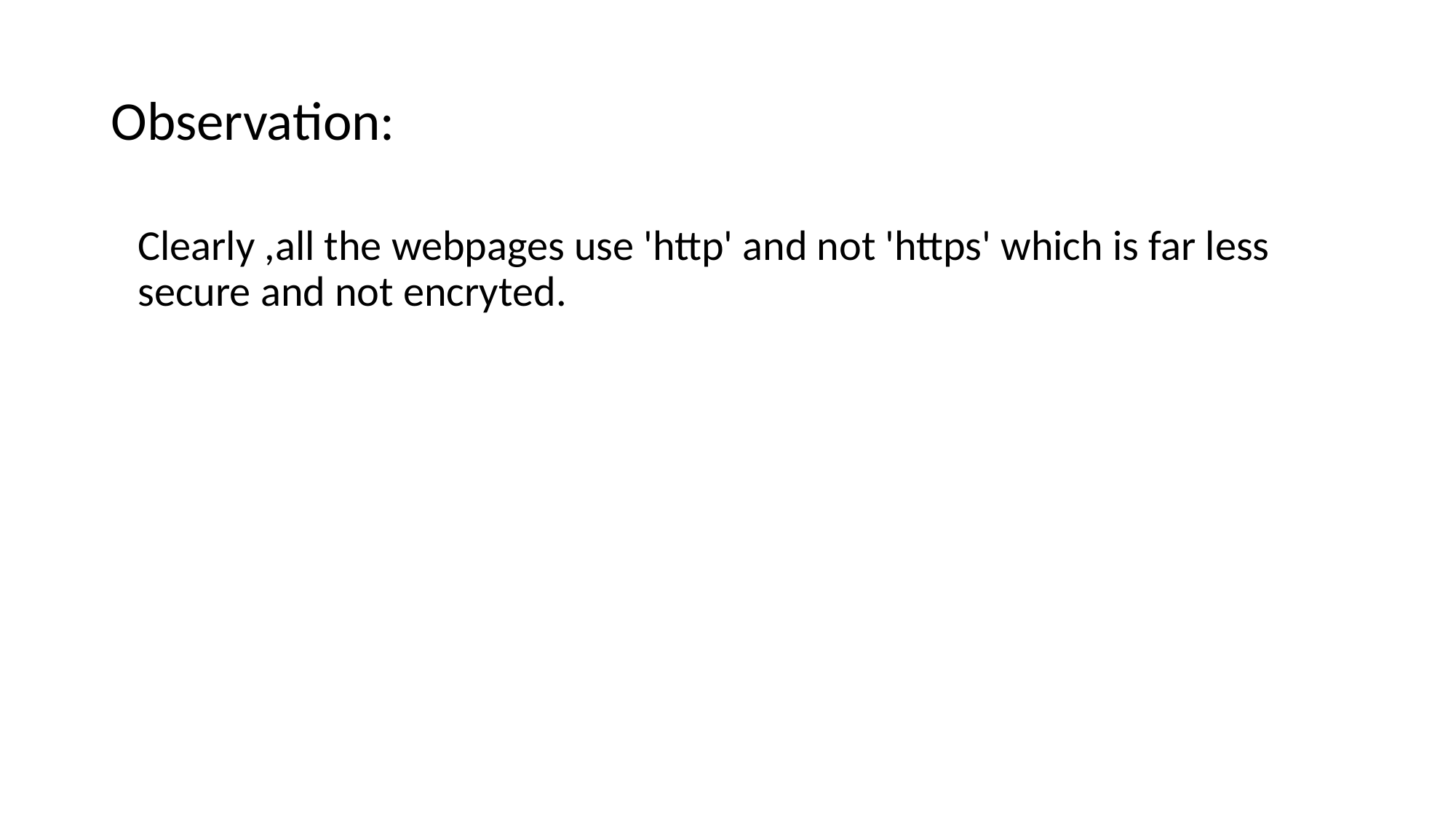

# Observation:
Clearly ,all the webpages use 'http' and not 'https' which is far less secure and not encryted.